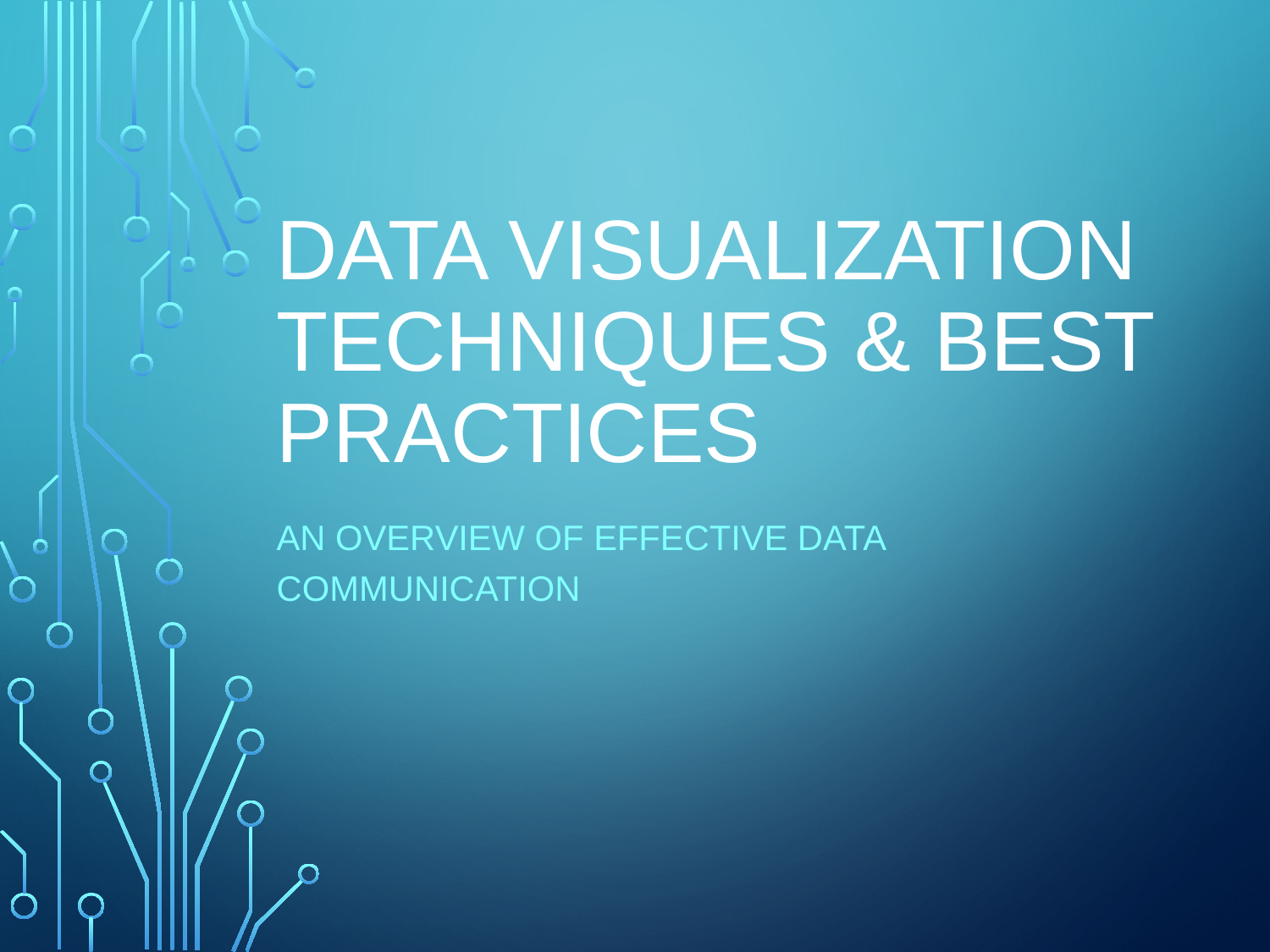

# Data Visualization Techniques & Best Practices
An Overview of Effective Data Communication